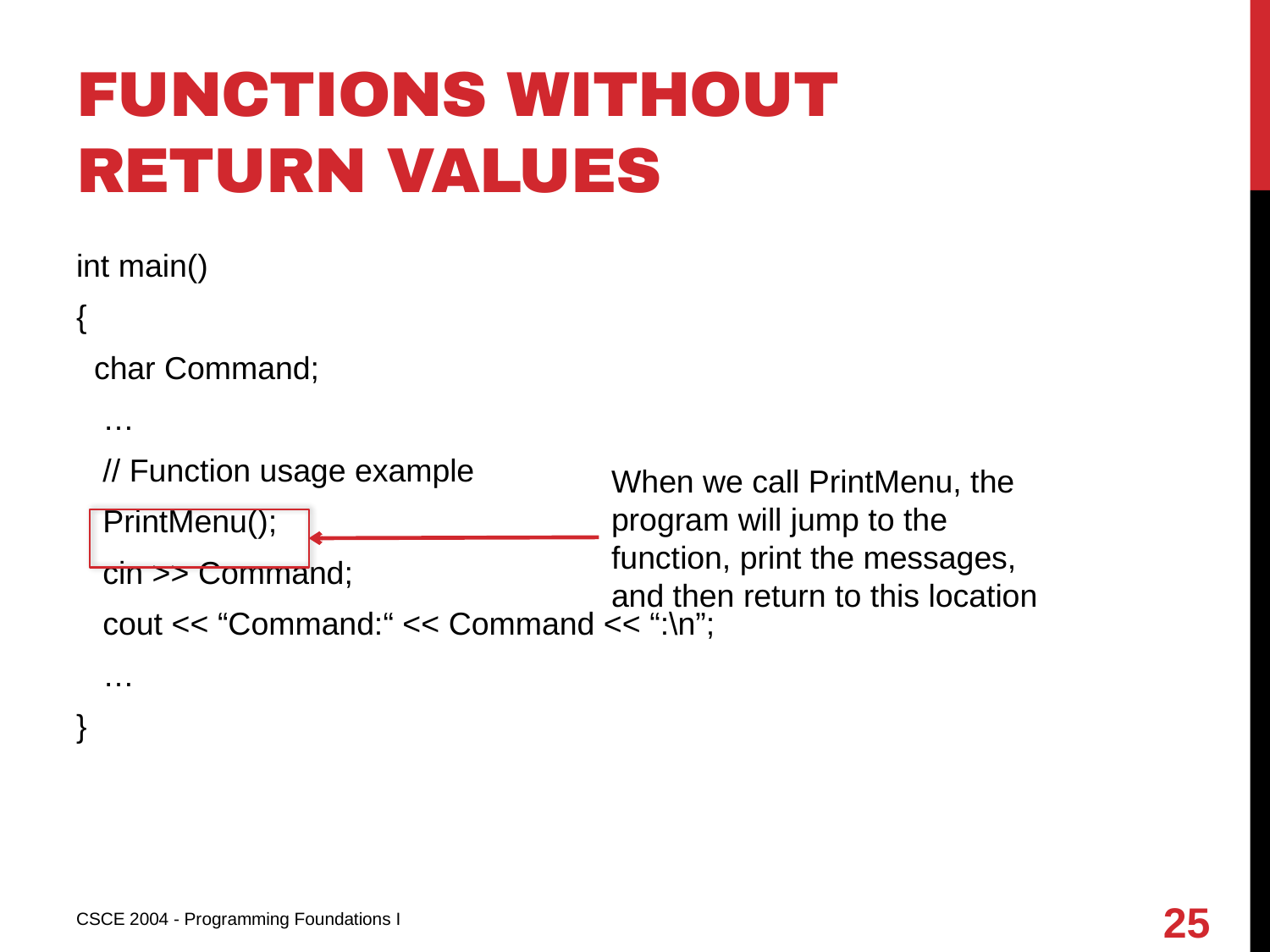

# Functions without return values
int main()
{
  char Command;
   …
   // Function usage example
   PrintMenu();
   cin >> Command;
   cout << “Command:“ << Command << “:\n”;
   …
}
When we call PrintMenu, the program will jump to the function, print the messages, and then return to this location

25
CSCE 2004 - Programming Foundations I